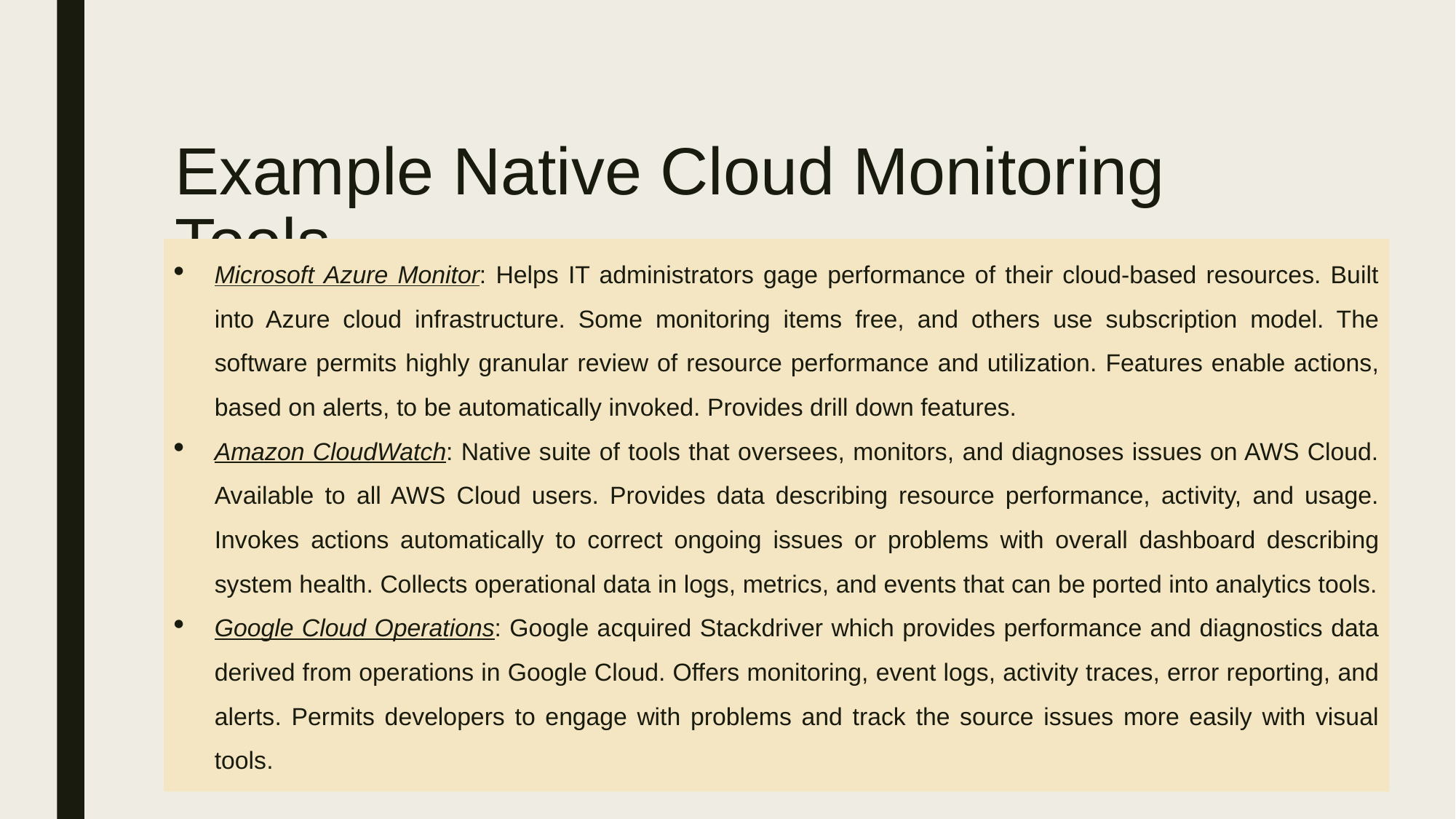

# Example Native Cloud Monitoring Tools
Microsoft Azure Monitor: Helps IT administrators gage performance of their cloud-based resources. Built into Azure cloud infrastructure. Some monitoring items free, and others use subscription model. The software permits highly granular review of resource performance and utilization. Features enable actions, based on alerts, to be automatically invoked. Provides drill down features.
Amazon CloudWatch: Native suite of tools that oversees, monitors, and diagnoses issues on AWS Cloud. Available to all AWS Cloud users. Provides data describing resource performance, activity, and usage. Invokes actions automatically to correct ongoing issues or problems with overall dashboard describing system health. Collects operational data in logs, metrics, and events that can be ported into analytics tools.
Google Cloud Operations: Google acquired Stackdriver which provides performance and diagnostics data derived from operations in Google Cloud. Offers monitoring, event logs, activity traces, error reporting, and alerts. Permits developers to engage with problems and track the source issues more easily with visual tools.